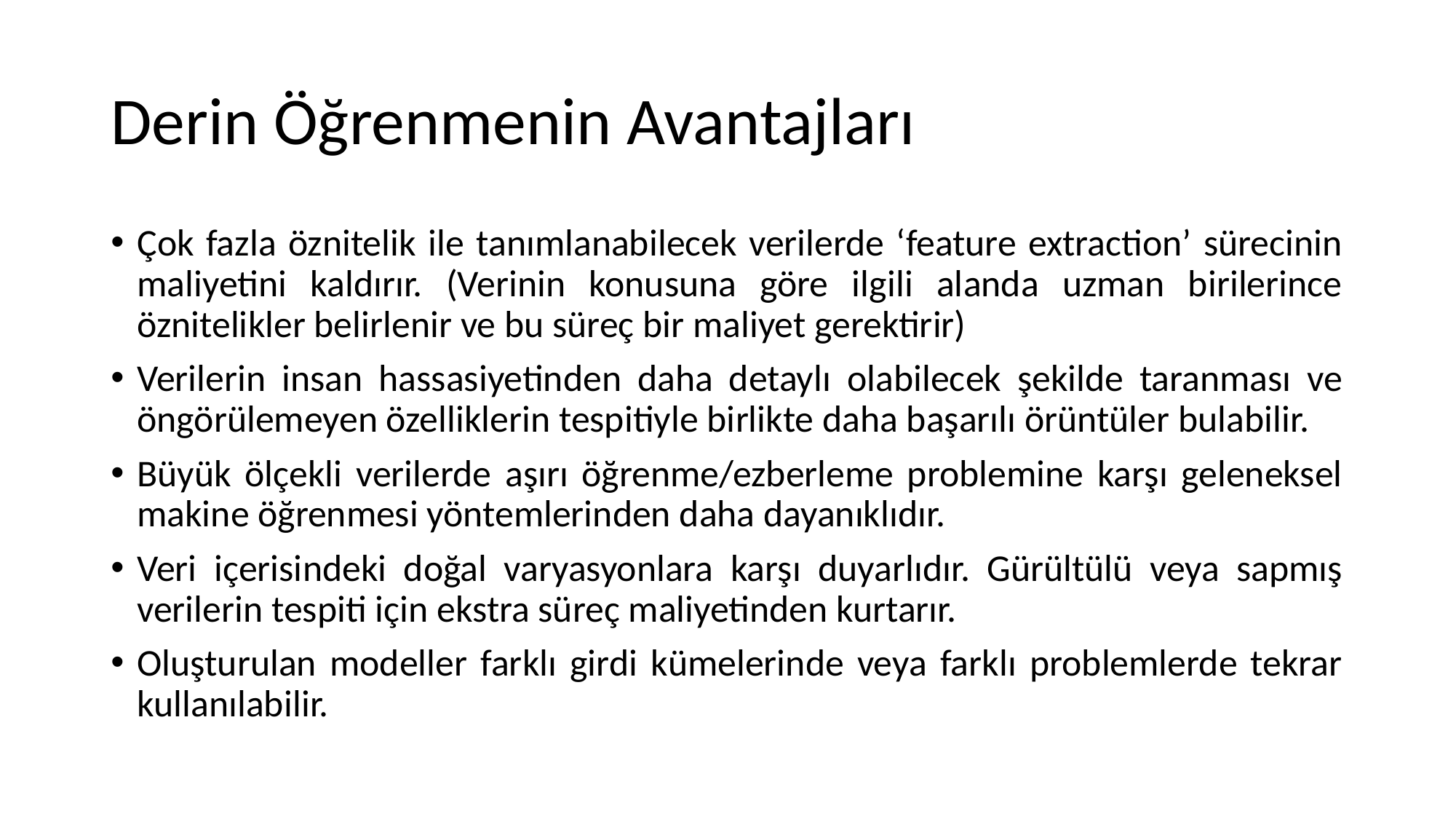

# Derin Öğrenmenin Avantajları
Çok fazla öznitelik ile tanımlanabilecek verilerde ‘feature extraction’ sürecinin maliyetini kaldırır. (Verinin konusuna göre ilgili alanda uzman birilerince öznitelikler belirlenir ve bu süreç bir maliyet gerektirir)
Verilerin insan hassasiyetinden daha detaylı olabilecek şekilde taranması ve öngörülemeyen özelliklerin tespitiyle birlikte daha başarılı örüntüler bulabilir.
Büyük ölçekli verilerde aşırı öğrenme/ezberleme problemine karşı geleneksel makine öğrenmesi yöntemlerinden daha dayanıklıdır.
Veri içerisindeki doğal varyasyonlara karşı duyarlıdır. Gürültülü veya sapmış verilerin tespiti için ekstra süreç maliyetinden kurtarır.
Oluşturulan modeller farklı girdi kümelerinde veya farklı problemlerde tekrar kullanılabilir.